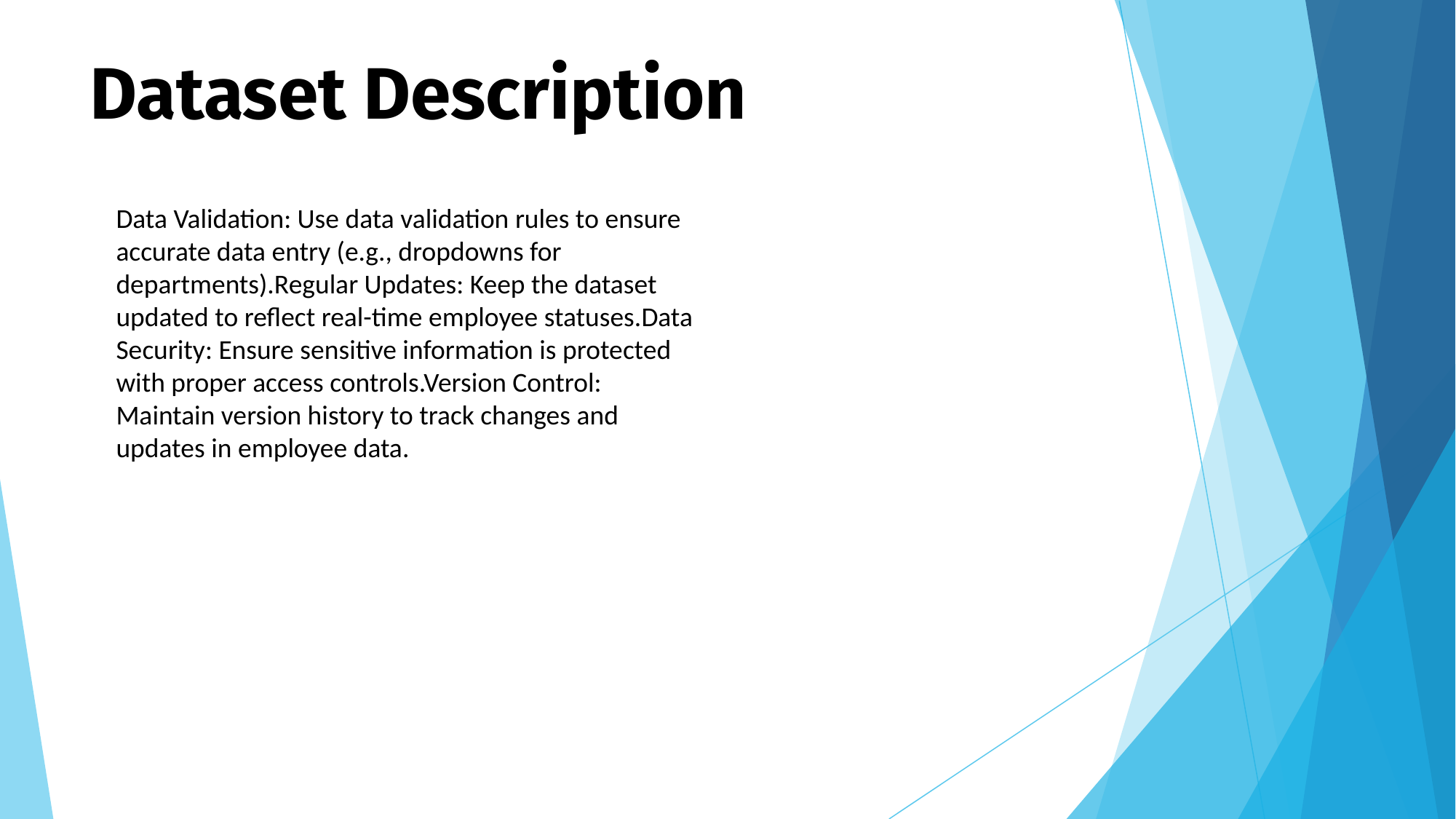

# Dataset Description
Data Validation: Use data validation rules to ensure accurate data entry (e.g., dropdowns for departments).Regular Updates: Keep the dataset updated to reflect real-time employee statuses.Data Security: Ensure sensitive information is protected with proper access controls.Version Control: Maintain version history to track changes and updates in employee data.